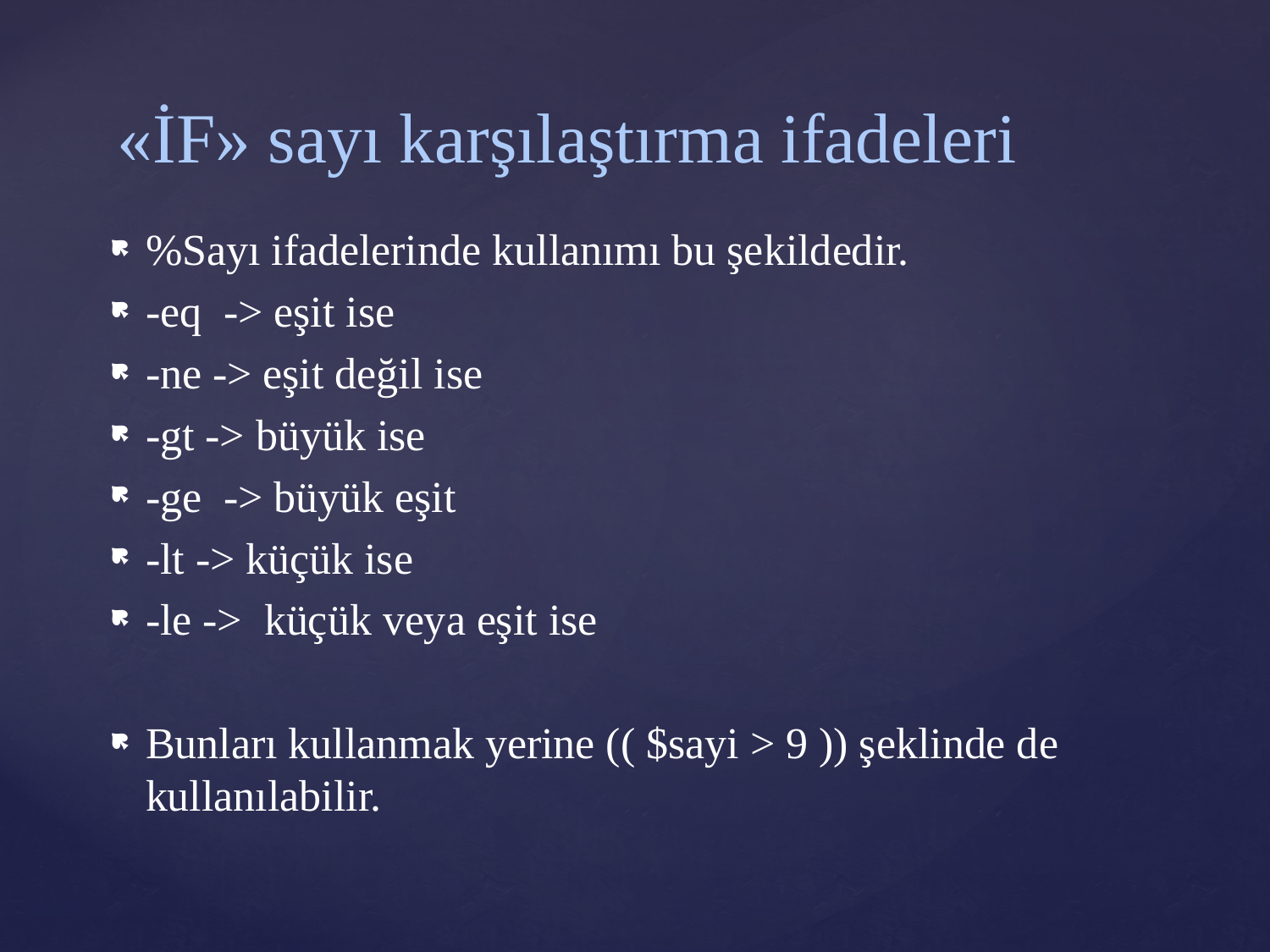

# «İF» sayı karşılaştırma ifadeleri
%Sayı ifadelerinde kullanımı bu şekildedir.
-eq  -> eşit ise
-ne -> eşit değil ise
-gt -> büyük ise
-ge  -> büyük eşit
-lt -> küçük ise
-le ->  küçük veya eşit ise

Bunları kullanmak yerine (( $sayi > 9 )) şeklinde de kullanılabilir.